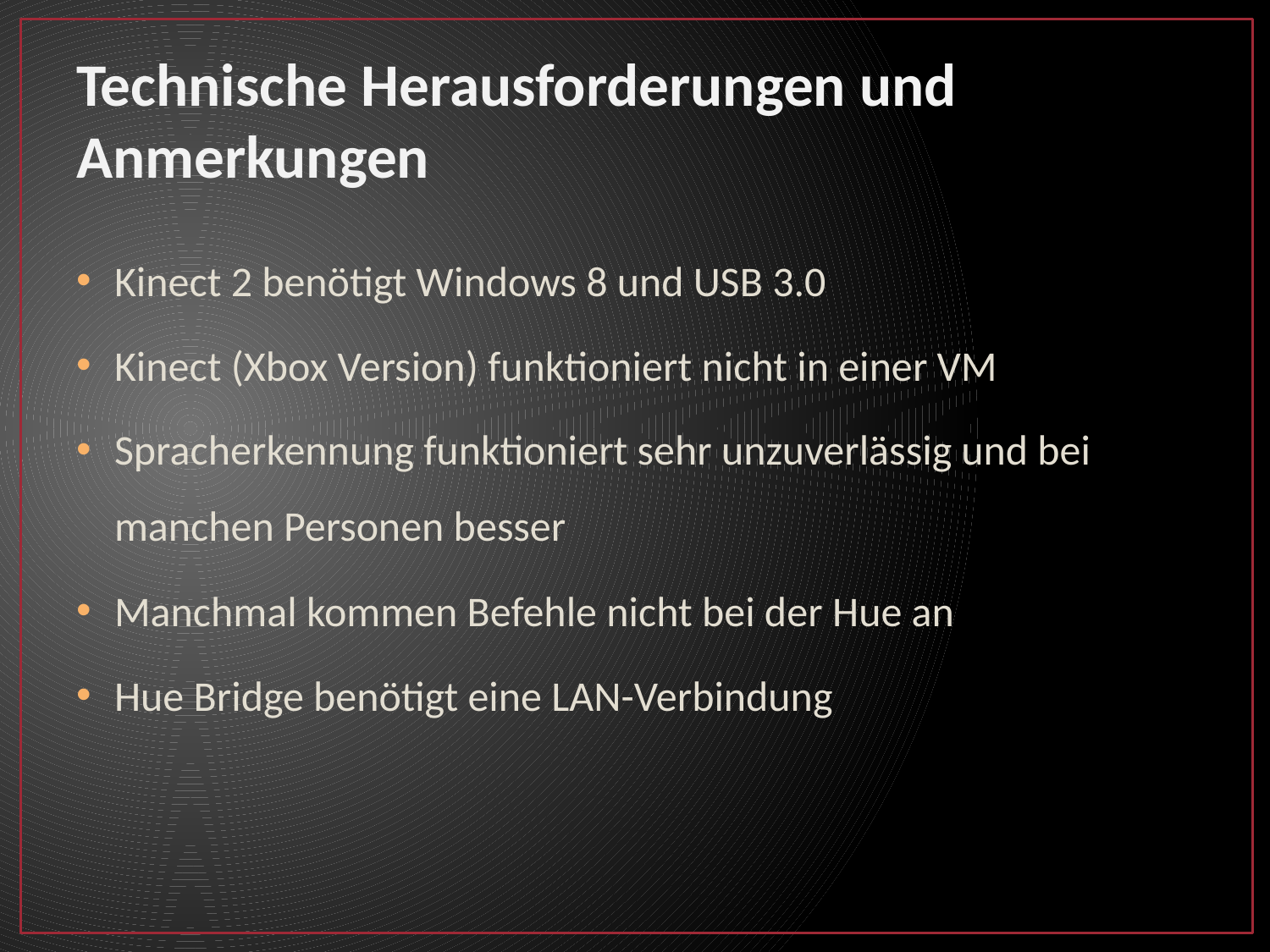

# Technische Herausforderungen und Anmerkungen
Kinect 2 benötigt Windows 8 und USB 3.0
Kinect (Xbox Version) funktioniert nicht in einer VM
Spracherkennung funktioniert sehr unzuverlässig und bei manchen Personen besser
Manchmal kommen Befehle nicht bei der Hue an
Hue Bridge benötigt eine LAN-Verbindung